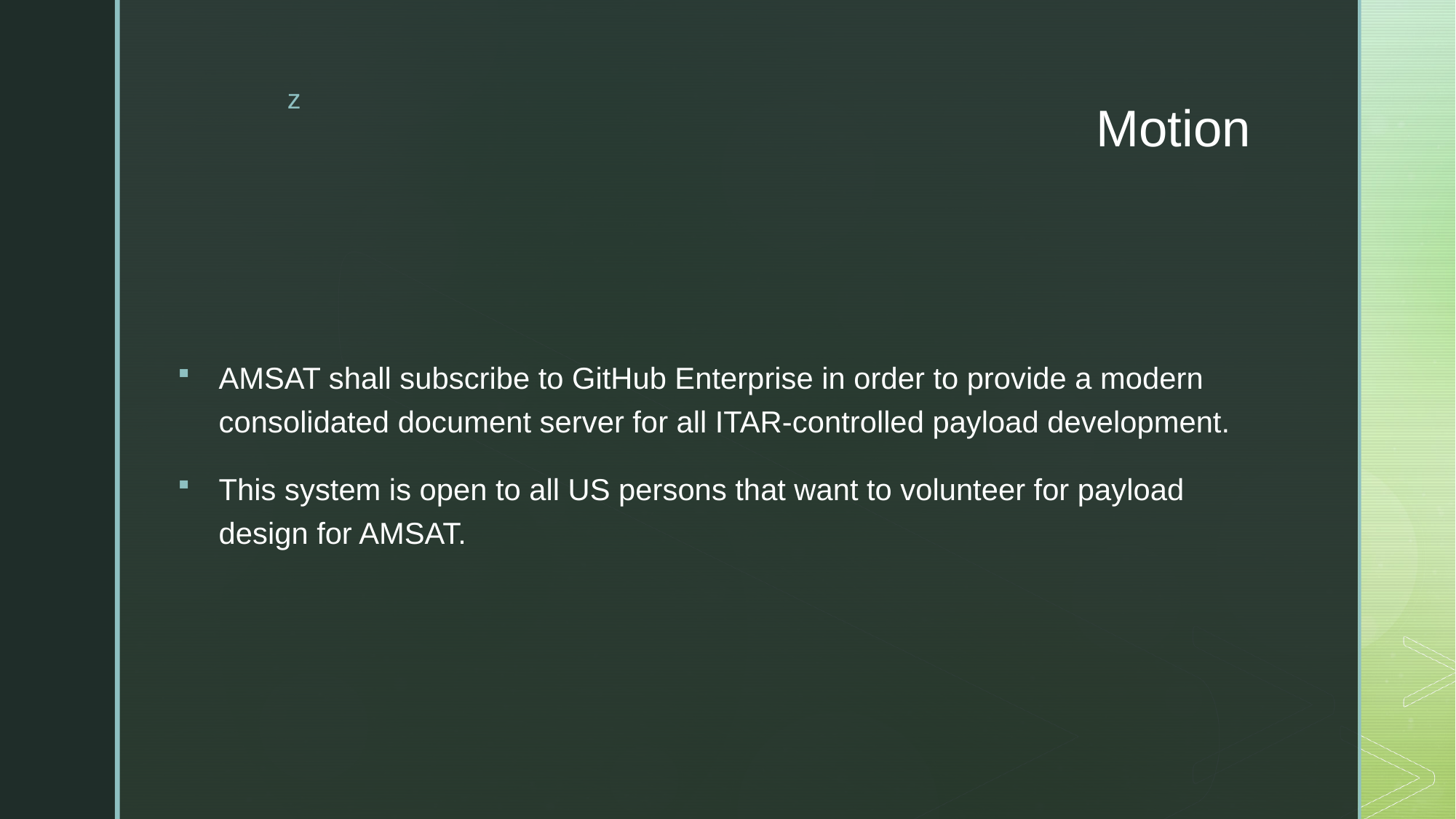

# Motion
AMSAT shall subscribe to GitHub Enterprise in order to provide a modern consolidated document server for all ITAR-controlled payload development.
This system is open to all US persons that want to volunteer for payload design for AMSAT.